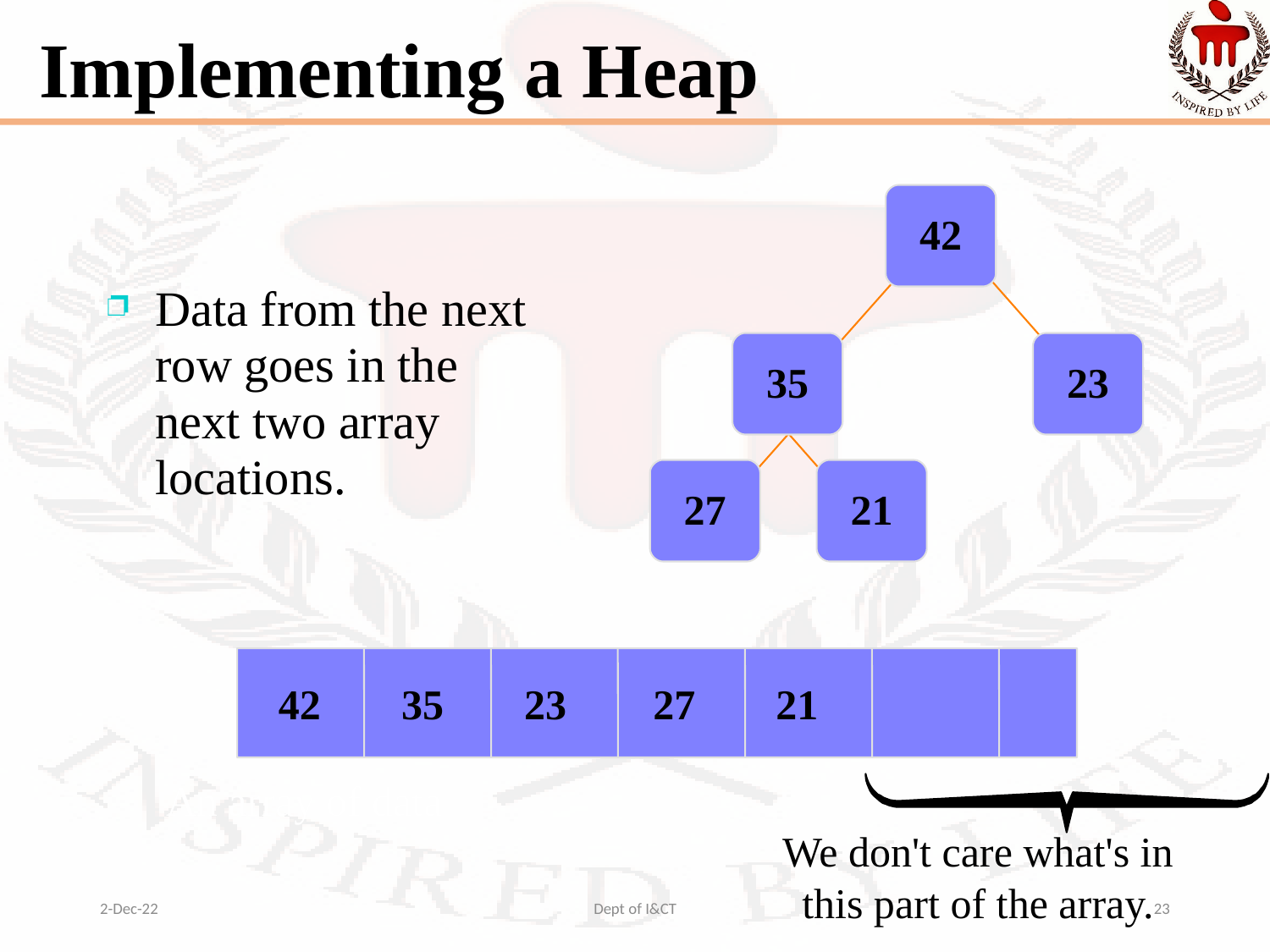

Implementing a Heap

42
Data from the next row goes in the next two array locations.

35
23

27
21

42
35
23
27
21
An array of data

We don't care what's in
this part of the array.
2-Dec-22
Dept of I&CT
23